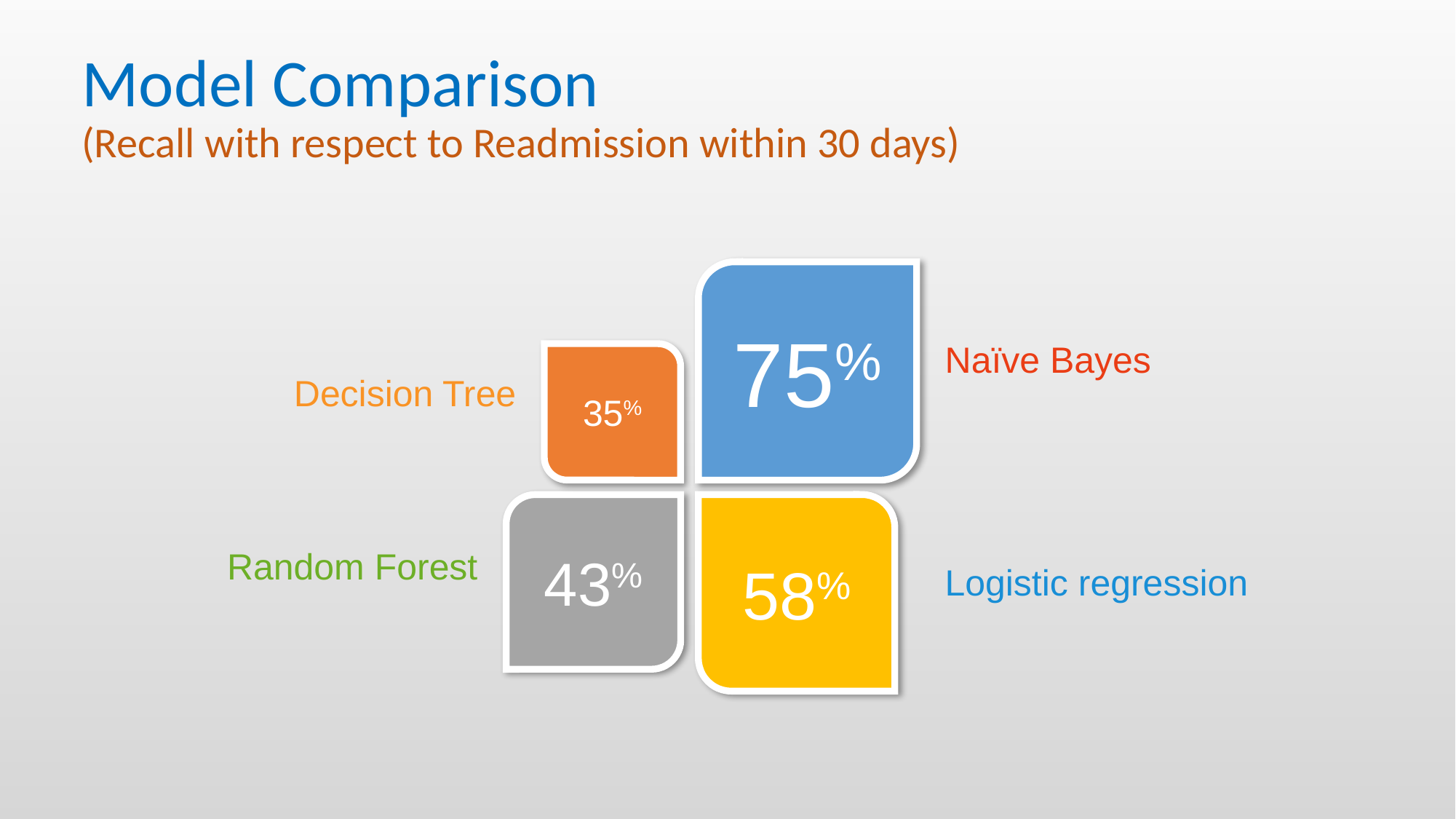

Model Comparison
(Recall with respect to Readmission within 30 days)
75%
Naïve Bayes
35%
Decision Tree
43%
58%
Random Forest
Logistic regression